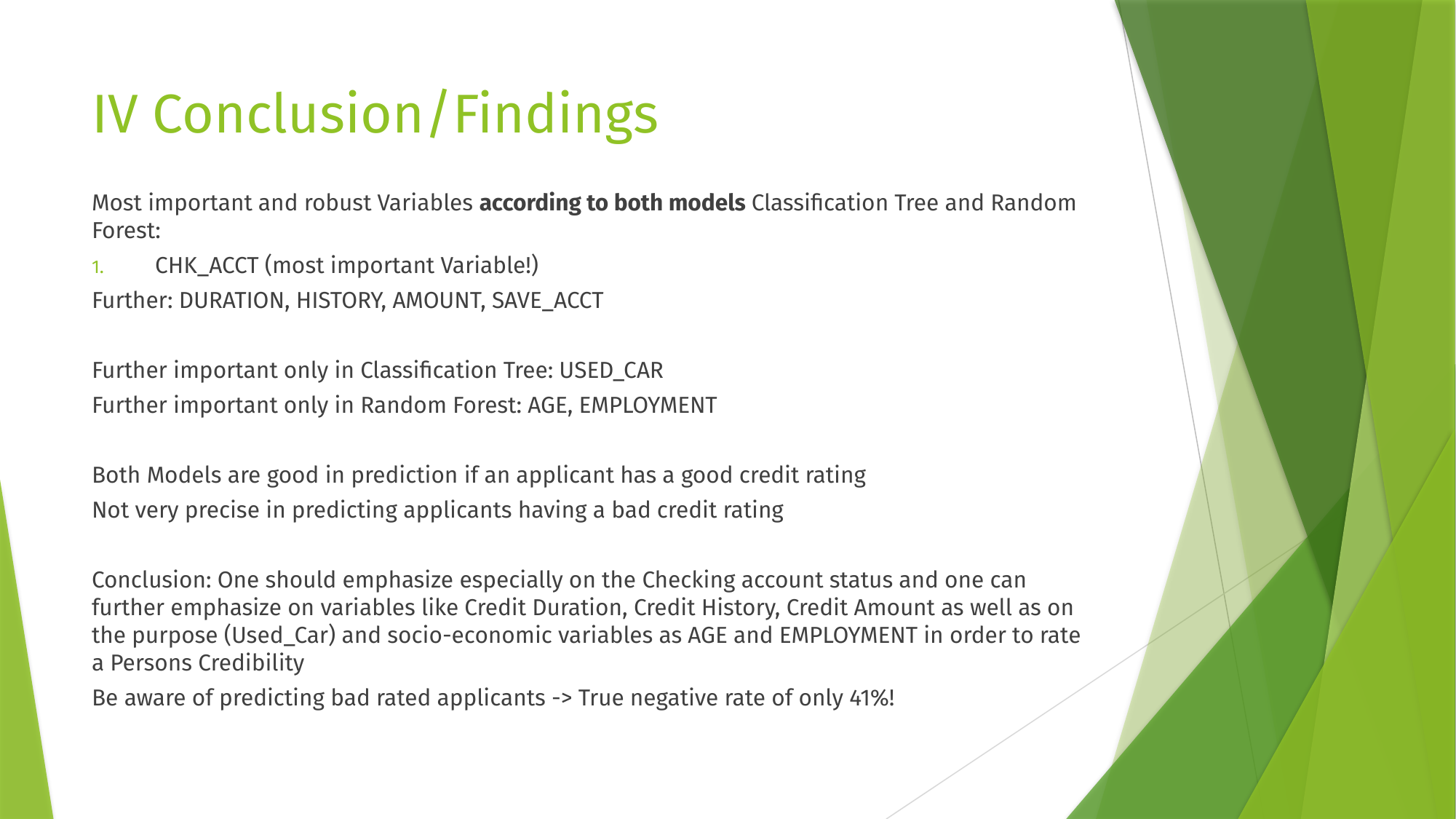

# IV Conclusion/Findings
Most important and robust Variables according to both models Classification Tree and Random Forest:
CHK_ACCT (most important Variable!)
Further: DURATION, HISTORY, AMOUNT, SAVE_ACCT

Further important only in Classification Tree: USED_CAR
Further important only in Random Forest: AGE, EMPLOYMENT

Both Models are good in prediction if an applicant has a good credit rating
Not very precise in predicting applicants having a bad credit rating

Conclusion: One should emphasize especially on the Checking account status and one can further emphasize on variables like Credit Duration, Credit History, Credit Amount as well as on the purpose (Used_Car) and socio-economic variables as AGE and EMPLOYMENT in order to rate a Persons Credibility
Be aware of predicting bad rated applicants -> True negative rate of only 41%!